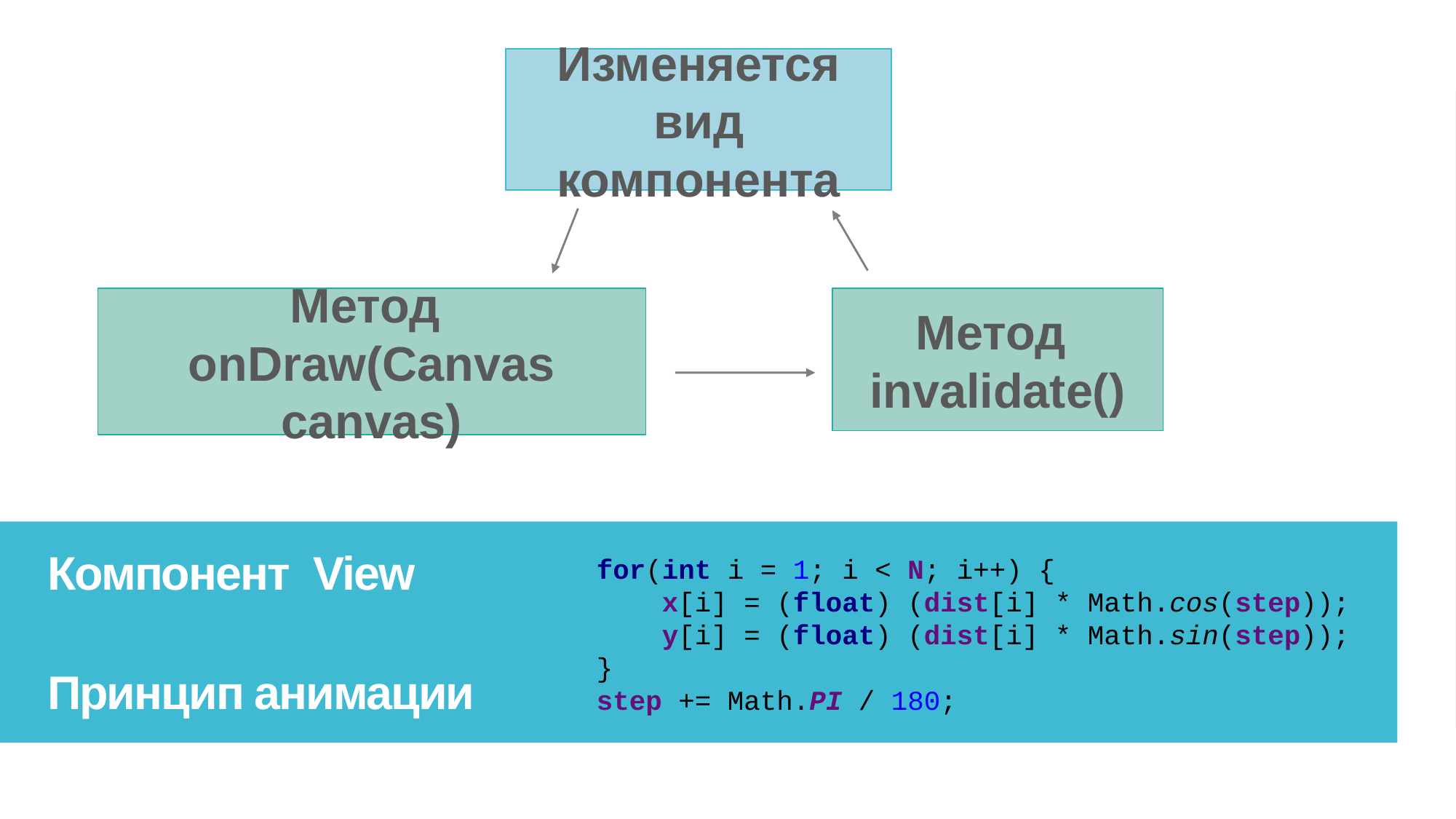

Изменяется вид компонента
Метод
onDraw(Canvas canvas)
Метод
invalidate()

Компонент  View

Принцип анимации
    for(int i = 1; i < N; i++) {
        x[i] = (float) (dist[i] * Math.cos(step));
        y[i] = (float) (dist[i] * Math.sin(step));
    }
    step += Math.PI / 180;